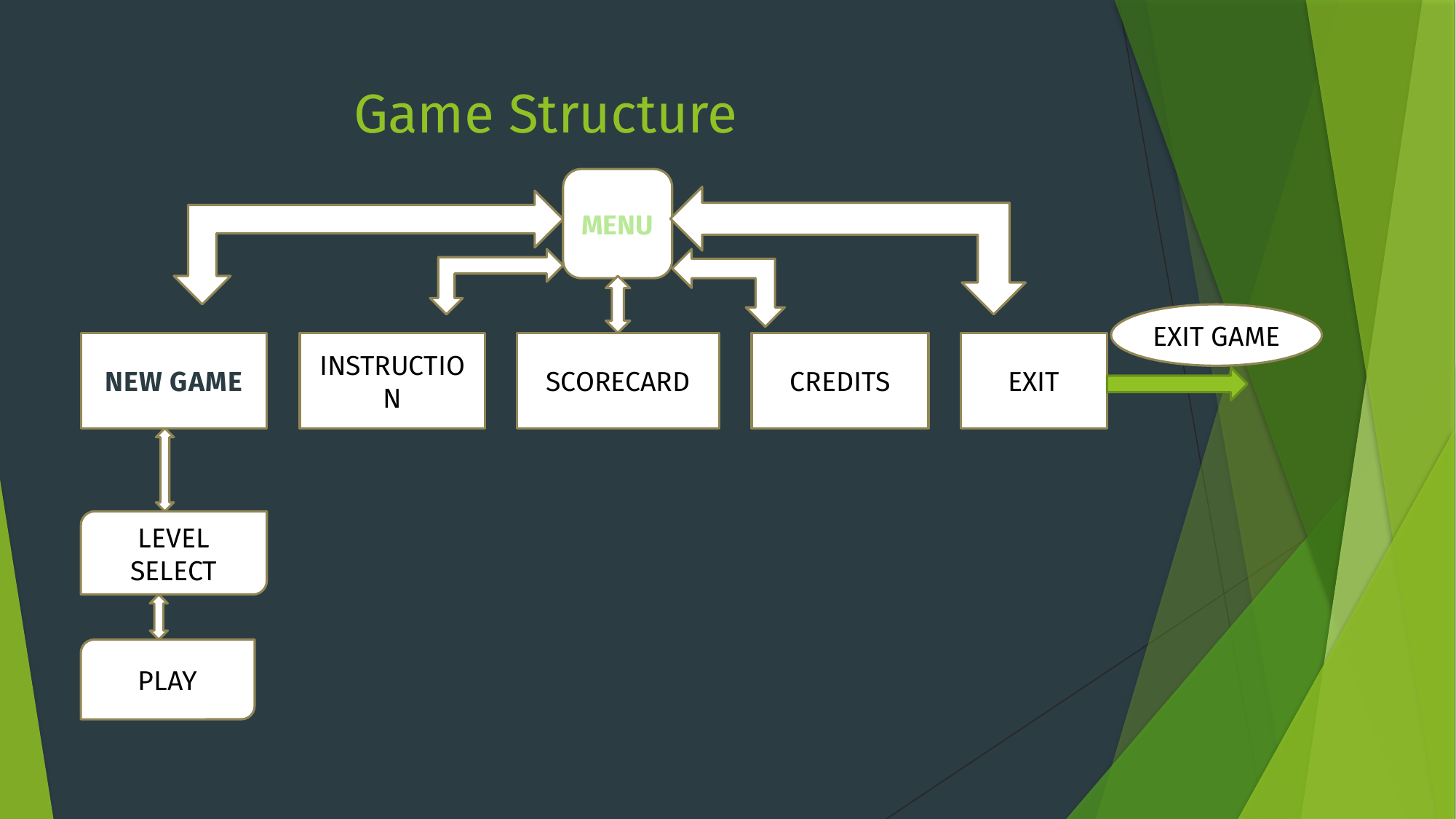

# Game Structure

MENU

EXIT GAME
NEW GAME
INSTRUCTION
SCORECARD
CREDITS
EXIT

LEVEL SELECT

PLAY